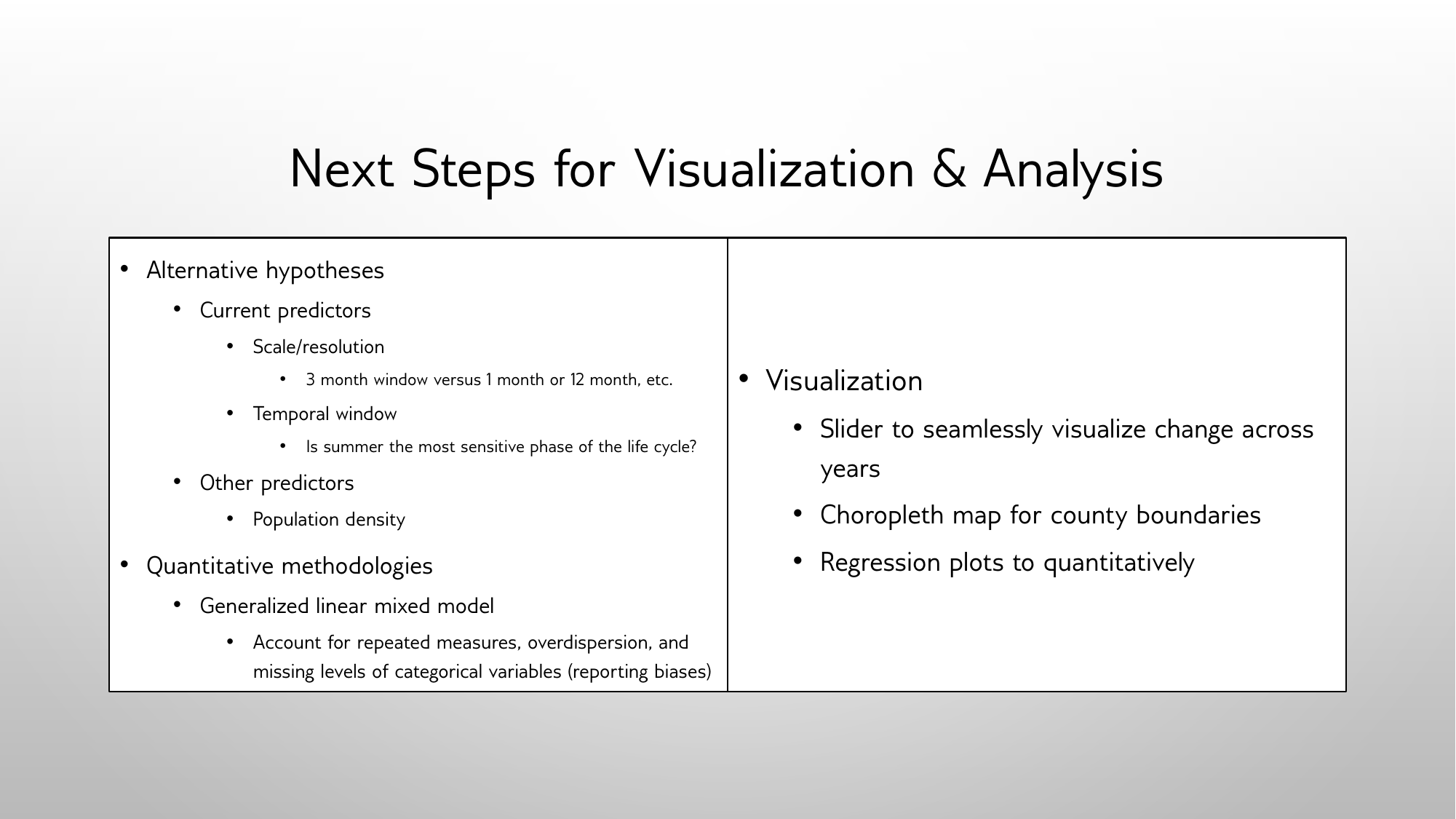

# Next Steps for Visualization & Analysis
Alternative hypotheses
Current predictors
Scale/resolution
3 month window versus 1 month or 12 month, etc.
Temporal window
Is summer the most sensitive phase of the life cycle?
Other predictors
Population density
Quantitative methodologies
Generalized linear mixed model
Account for repeated measures, overdispersion, and missing levels of categorical variables (reporting biases)
Visualization
Slider to seamlessly visualize change across years
Choropleth map for county boundaries
Regression plots to quantitatively